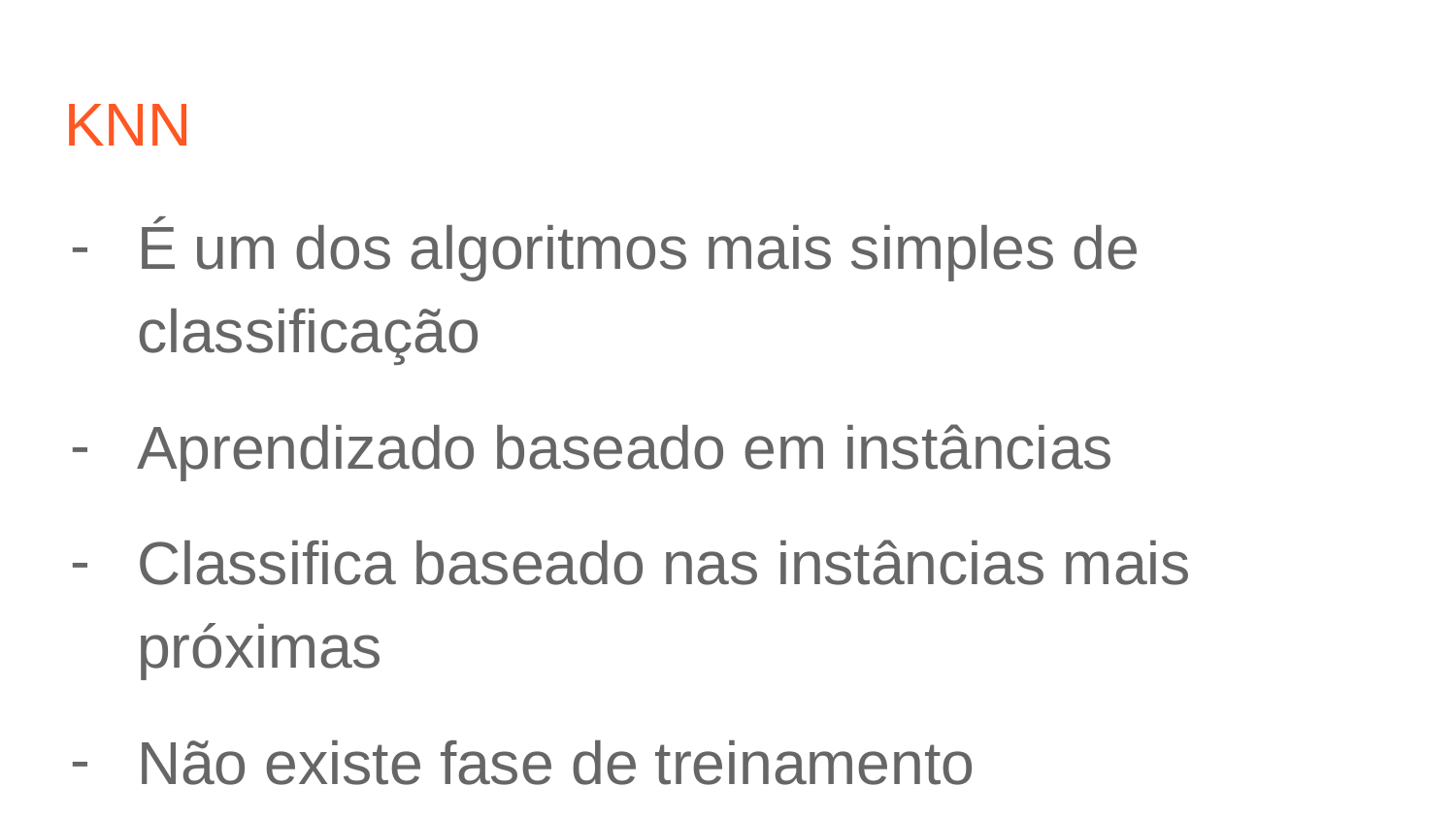

# KNN
É um dos algoritmos mais simples de classificação
Aprendizado baseado em instâncias
Classifica baseado nas instâncias mais próximas
Não existe fase de treinamento